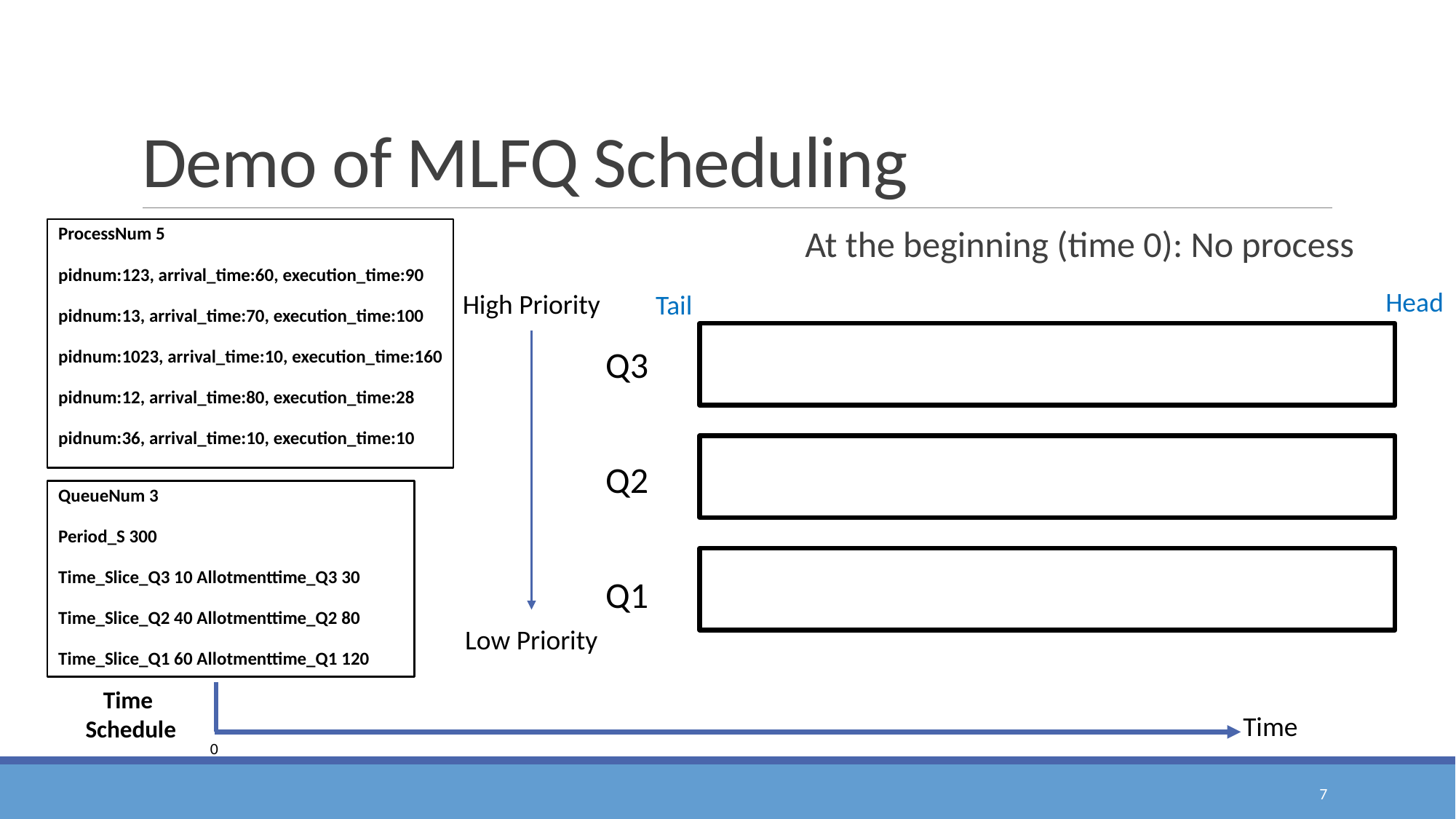

# Demo of MLFQ Scheduling
ProcessNum 5
pidnum:123, arrival_time:60, execution_time:90
pidnum:13, arrival_time:70, execution_time:100
pidnum:1023, arrival_time:10, execution_time:160
pidnum:12, arrival_time:80, execution_time:28
pidnum:36, arrival_time:10, execution_time:10
QueueNum 3
Period_S 300
Time_Slice_Q3 10 Allotmenttime_Q3 30
Time_Slice_Q2 40 Allotmenttime_Q2 80
Time_Slice_Q1 60 Allotmenttime_Q1 120
                                                                                 At the beginning (time 0): No process

Head
High Priority
Low Priority
Tail

Q3

Q2

Q1
Time
Schedule
Time
0
7